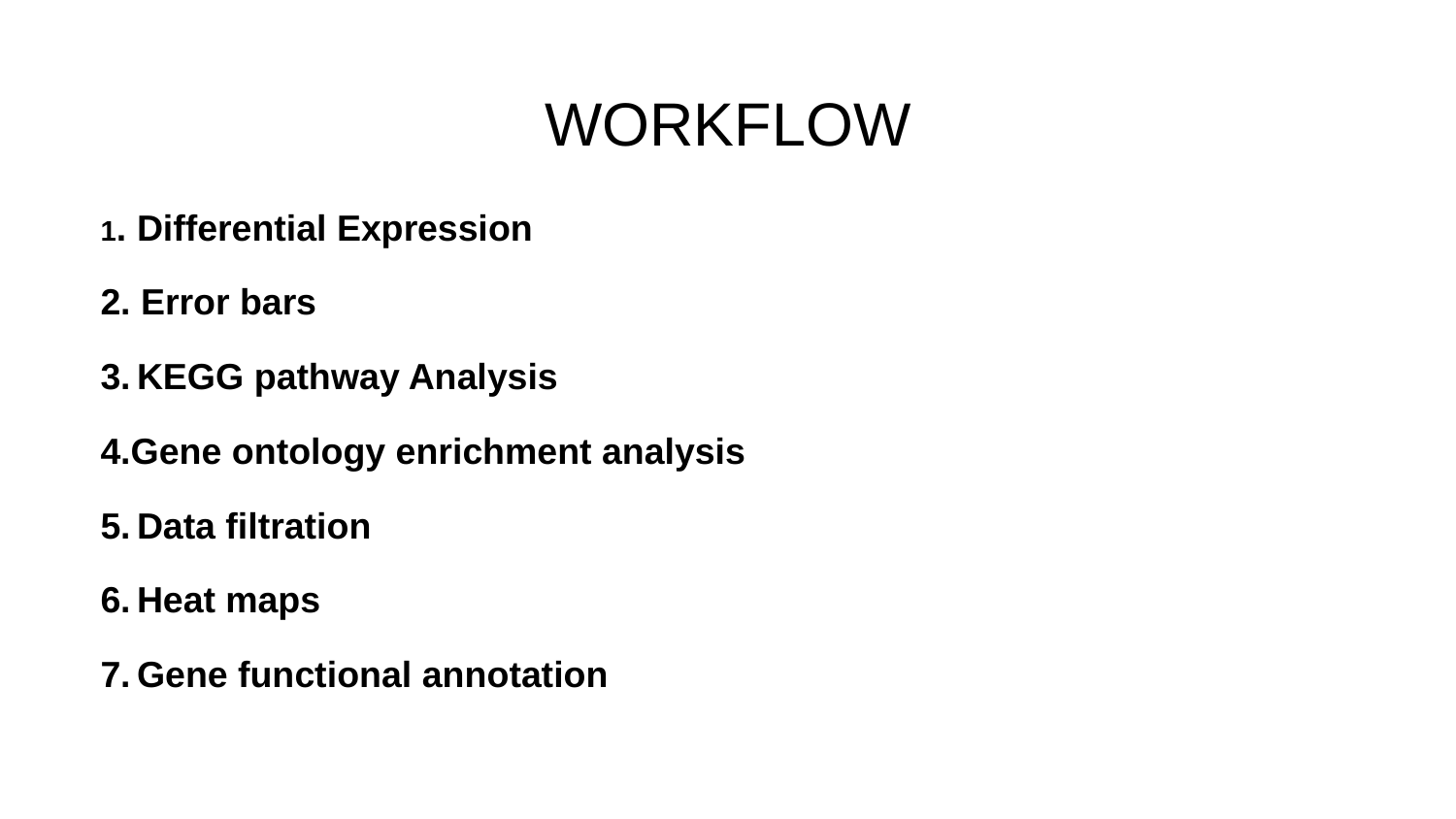

# WORKFLOW
1. 	Differential Expression
2. Error bars
3.	KEGG pathway Analysis
4.Gene ontology enrichment analysis
5.	Data filtration
6.	Heat maps
7.	Gene functional annotation